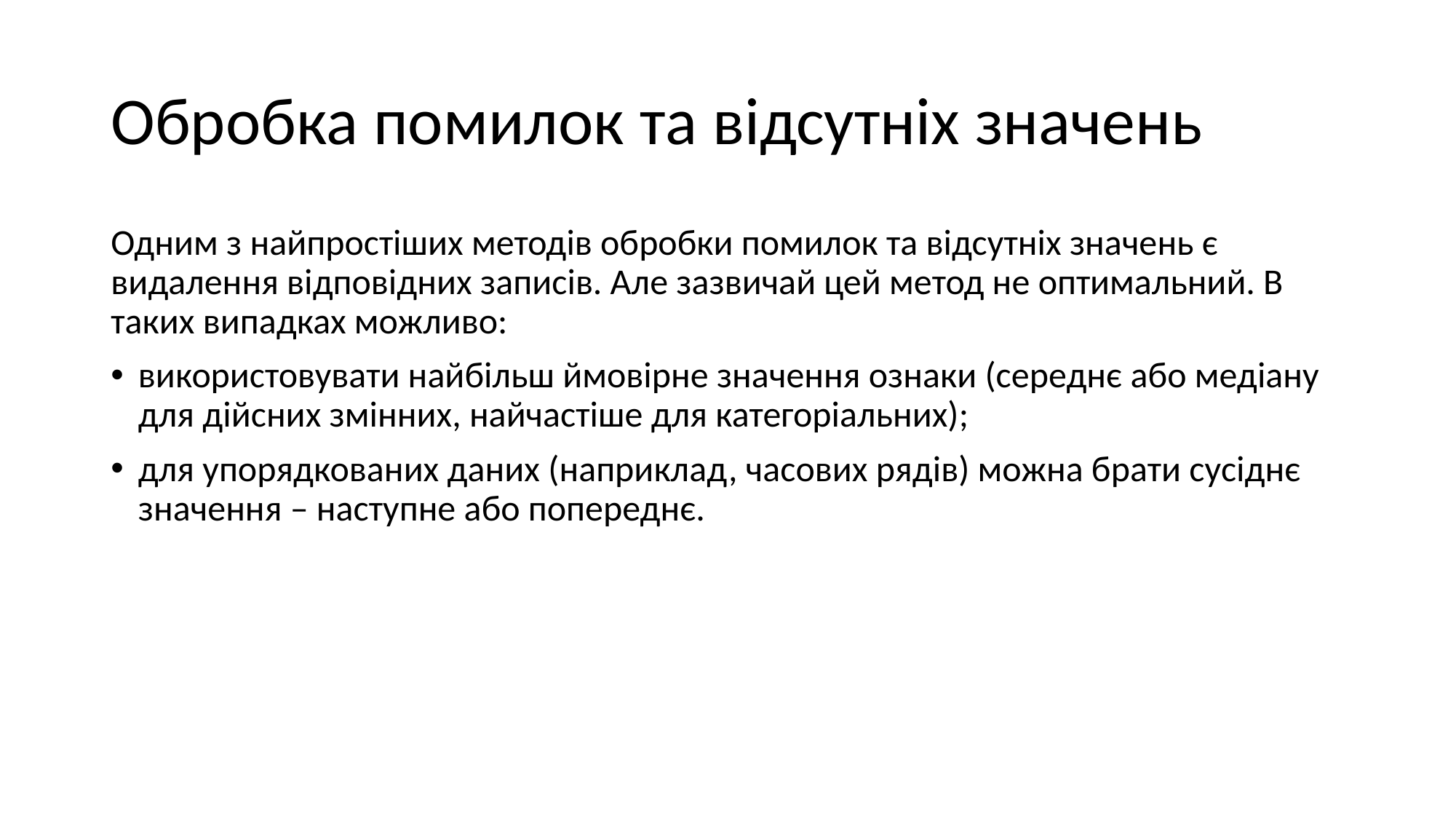

# Обробка помилок та відсутніх значень
Одним з найпростіших методів обробки помилок та відсутніх значень є видалення відповідних записів. Але зазвичай цей метод не оптимальний. В таких випадках можливо:
використовувати найбільш ймовірне значення ознаки (середнє або медіану для дійсних змінних, найчастіше для категоріальних);
для упорядкованих даних (наприклад, часових рядів) можна брати сусіднє значення – наступне або попереднє.